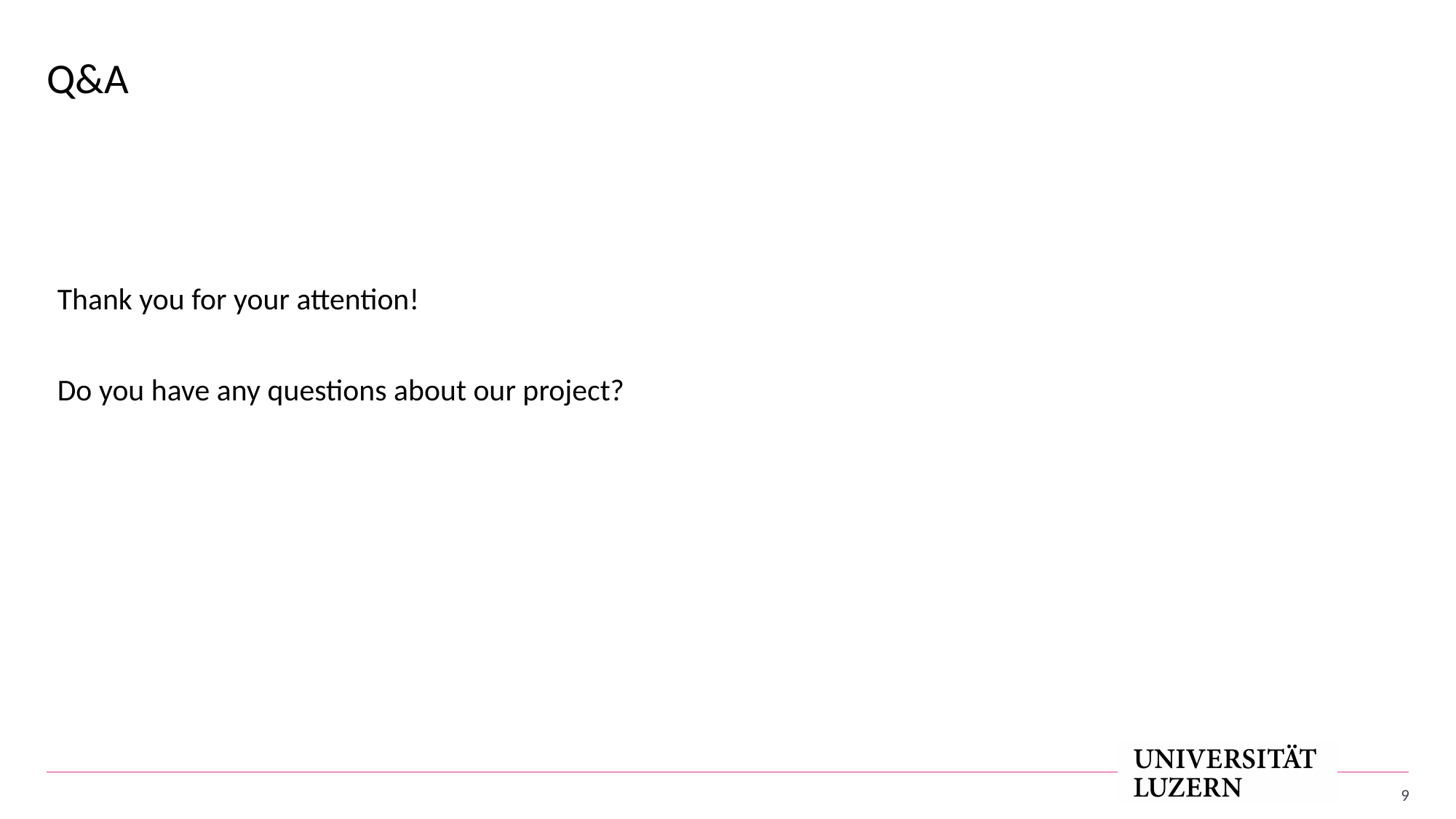

# Q&A

Thank you for your attention!

Do you have any questions about our project?